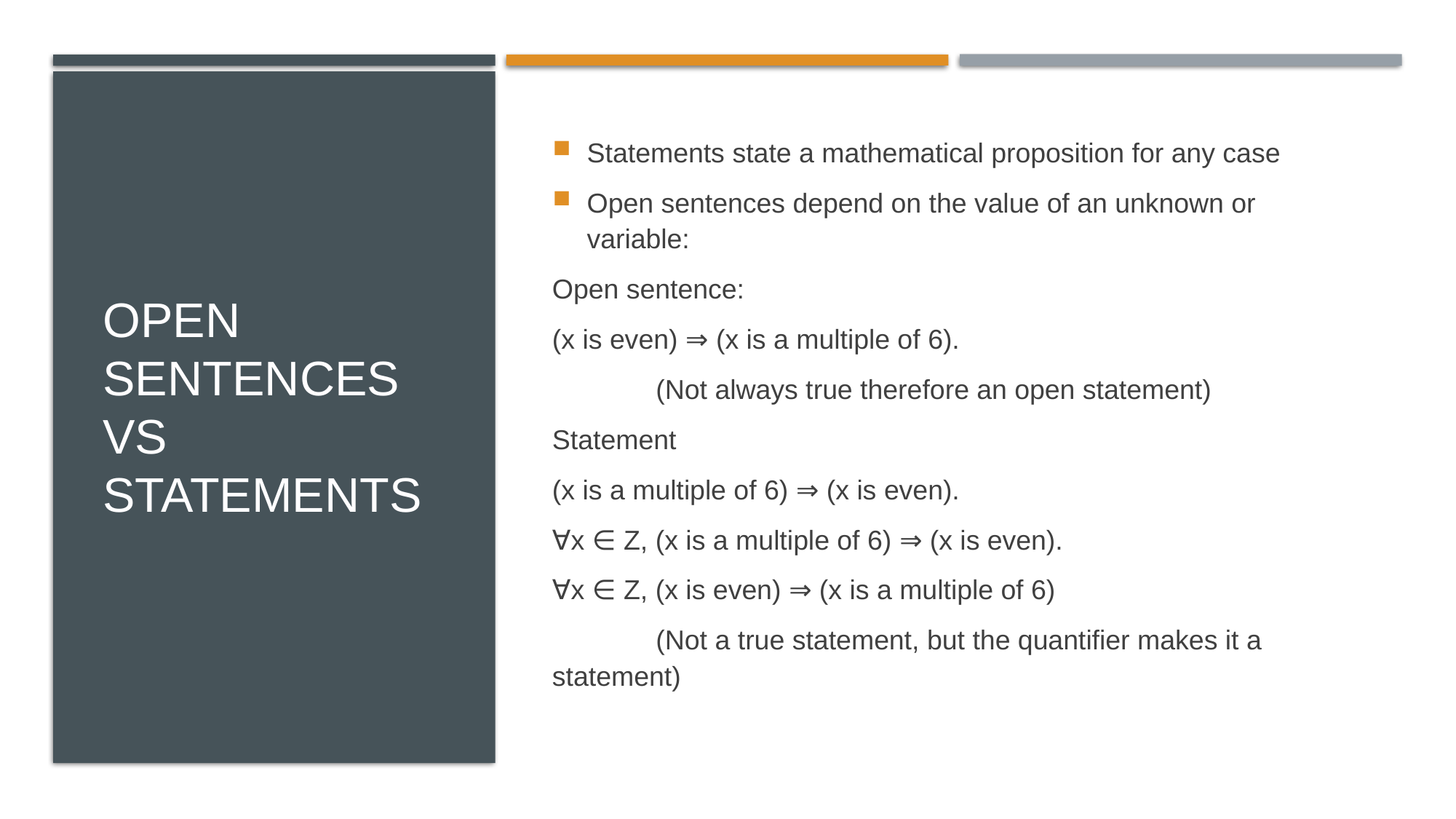

# Open sentences vs statements
Statements state a mathematical proposition for any case
Open sentences depend on the value of an unknown or variable:
Open sentence:
(x is even) ⇒ (x is a multiple of 6).
	(Not always true therefore an open statement)
Statement
(x is a multiple of 6) ⇒ (x is even).
∀x ∈ Z, (x is a multiple of 6) ⇒ (x is even).
∀x ∈ Z, (x is even) ⇒ (x is a multiple of 6)
	(Not a true statement, but the quantifier makes it a statement)